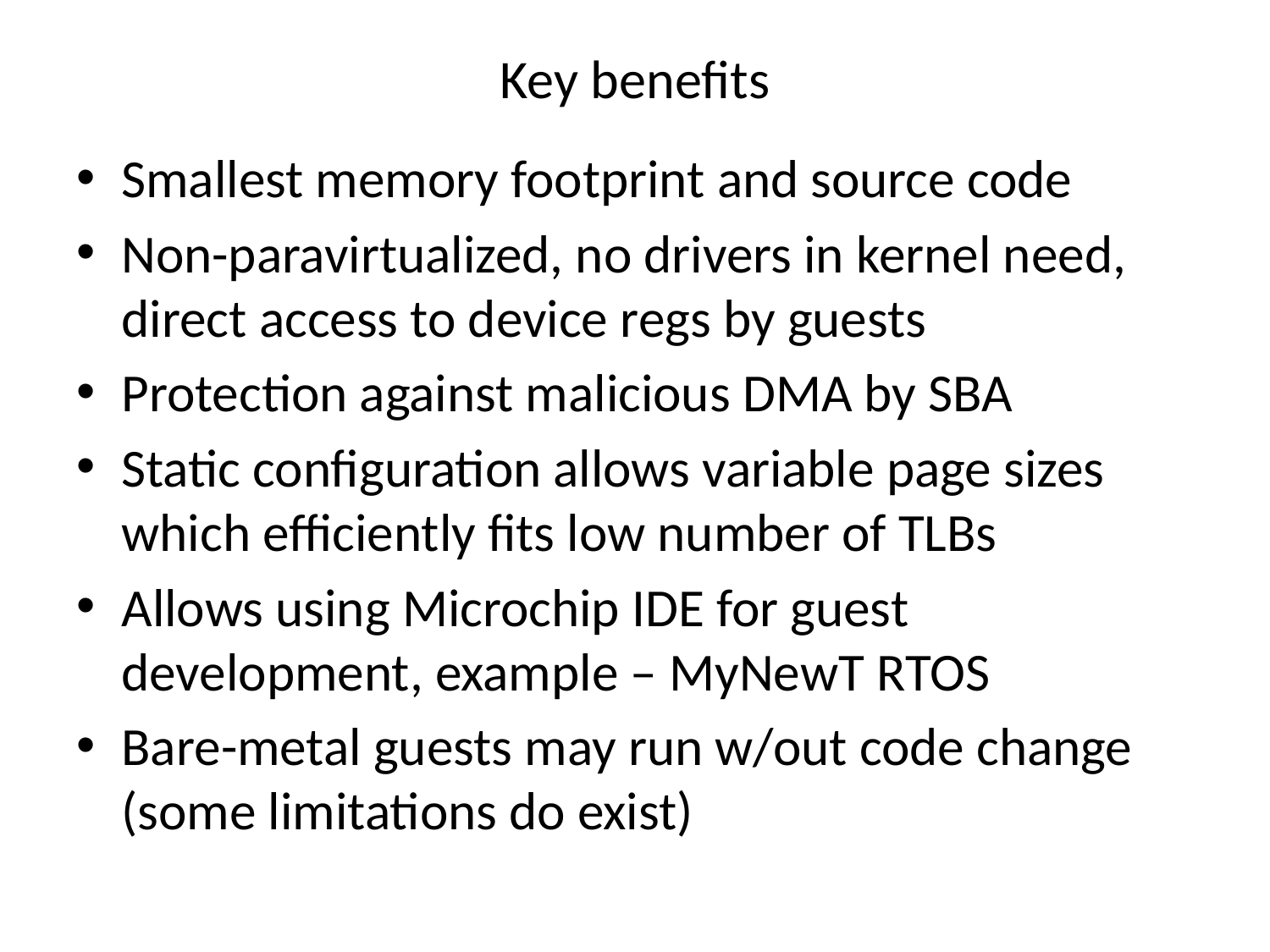

# Key benefits
Smallest memory footprint and source code
Non-paravirtualized, no drivers in kernel need, direct access to device regs by guests
Protection against malicious DMA by SBA
Static configuration allows variable page sizes which efficiently fits low number of TLBs
Allows using Microchip IDE for guest development, example – MyNewT RTOS
Bare-metal guests may run w/out code change (some limitations do exist)